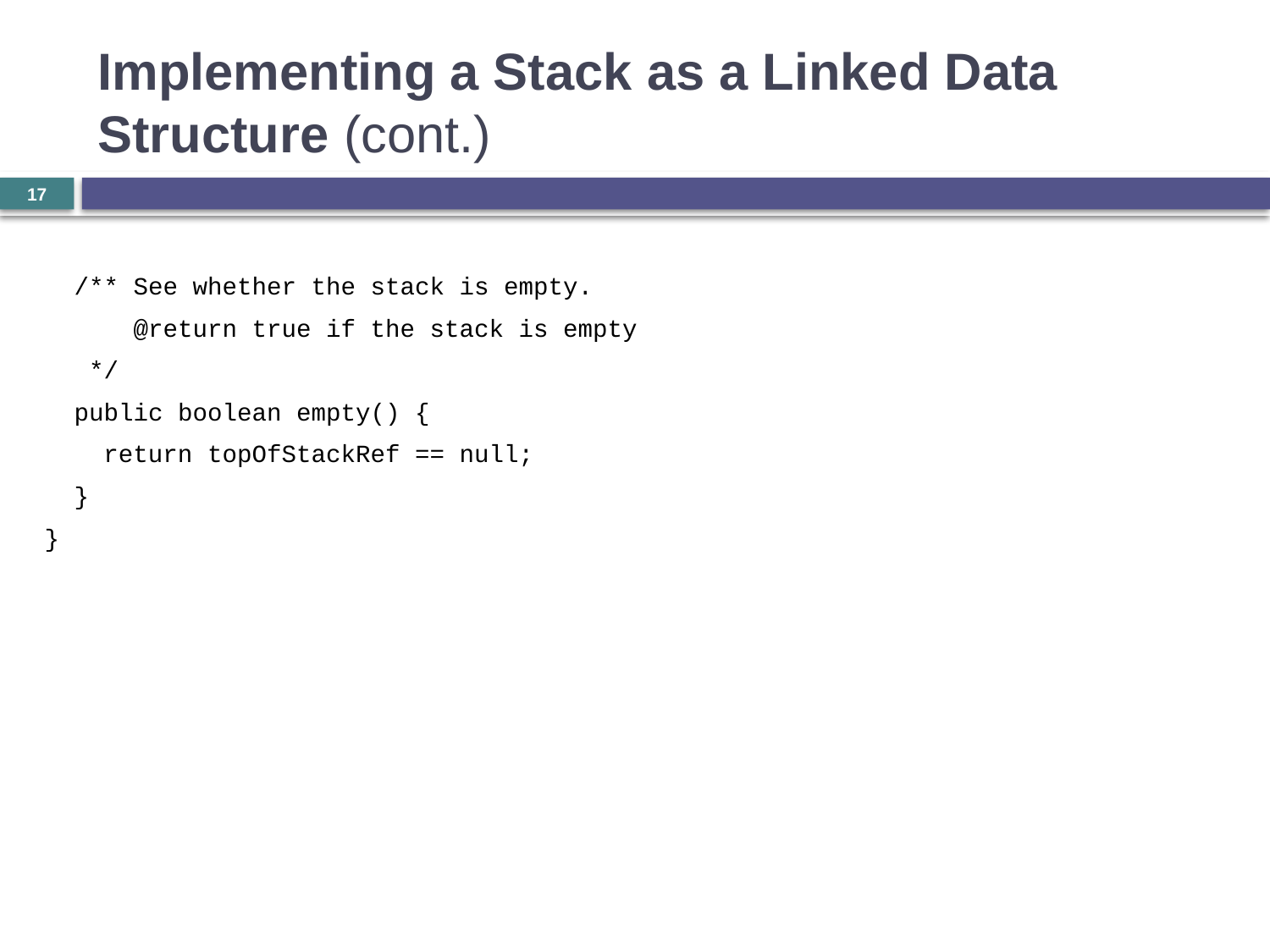

# Implementing a Stack as a Linked Data Structure (cont.)
17

  /** See whether the stack is empty.
      @return true if the stack is empty
   */
  public boolean empty() {
    return topOfStackRef == null;
  }
}